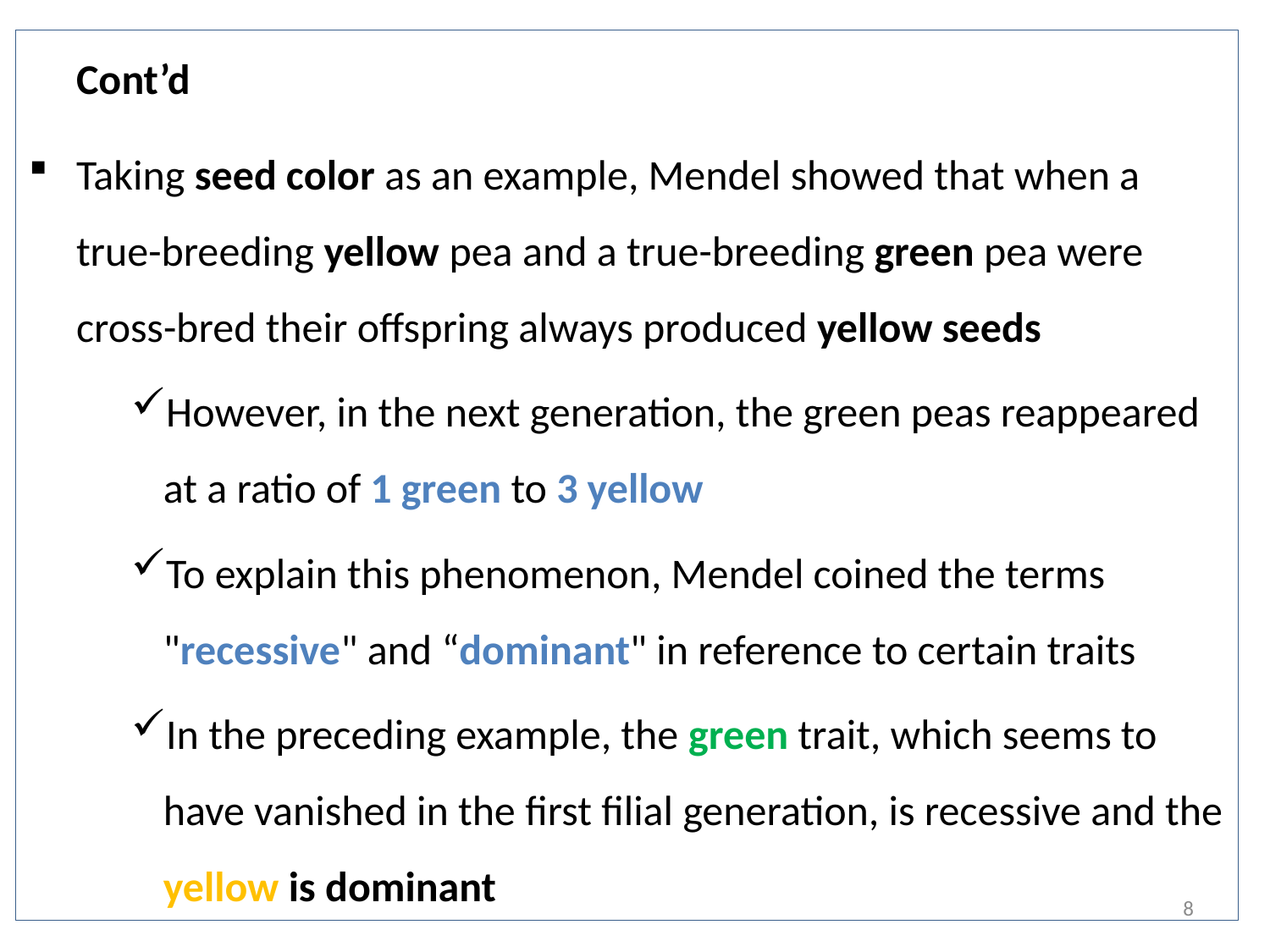

# Cont’d
Taking seed color as an example, Mendel showed that when a true-breeding yellow pea and a true-breeding green pea were cross-bred their offspring always produced yellow seeds
However, in the next generation, the green peas reappeared at a ratio of 1 green to 3 yellow
To explain this phenomenon, Mendel coined the terms "recessive" and “dominant" in reference to certain traits
In the preceding example, the green trait, which seems to have vanished in the first filial generation, is recessive and the yellow is dominant
8